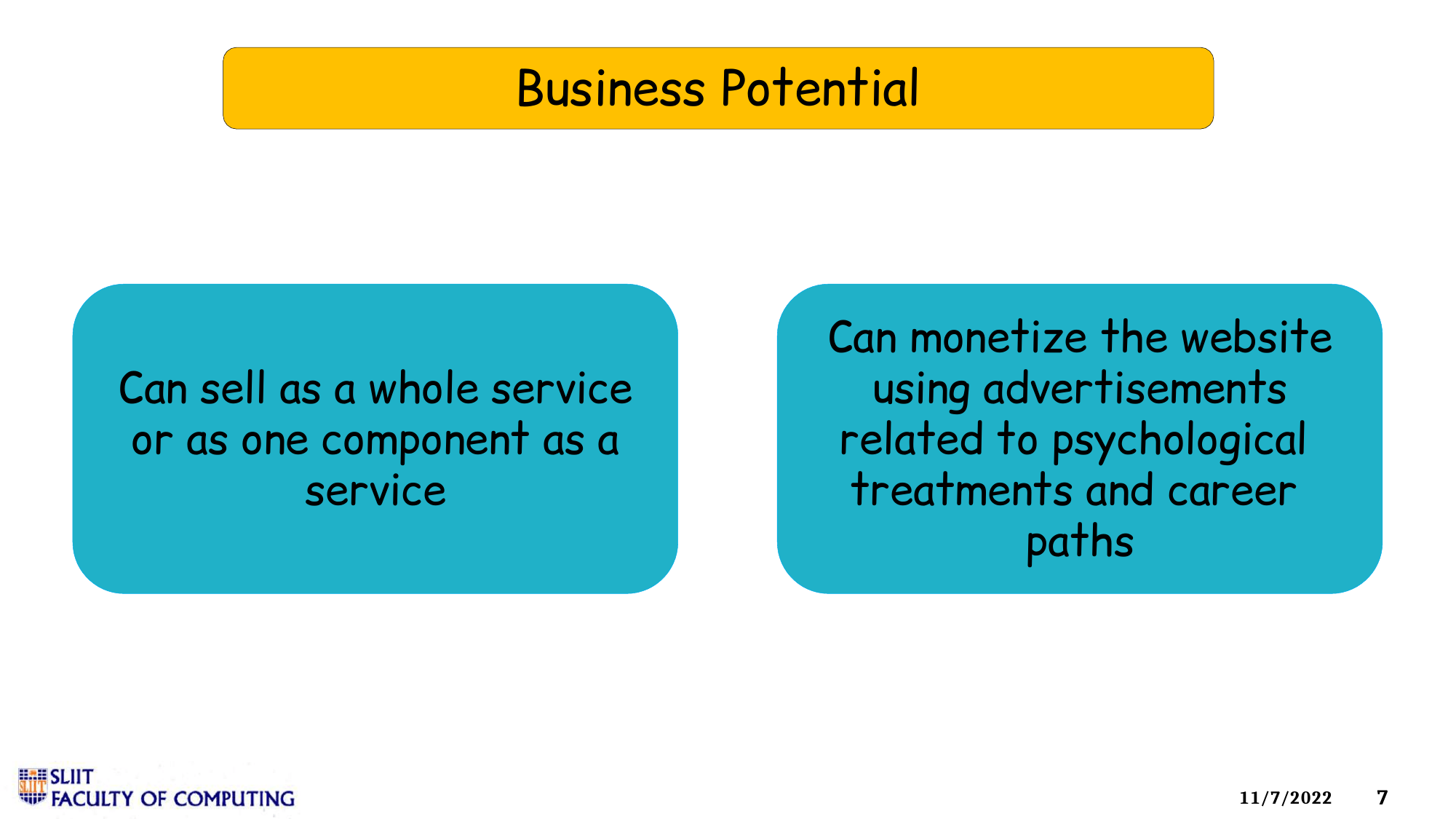

# Business Potential

Can monetize the website  using advertisements  related to psychological  treatments and career  paths
Can sell as a whole service  or as one component as a  service

7
11/7/2022